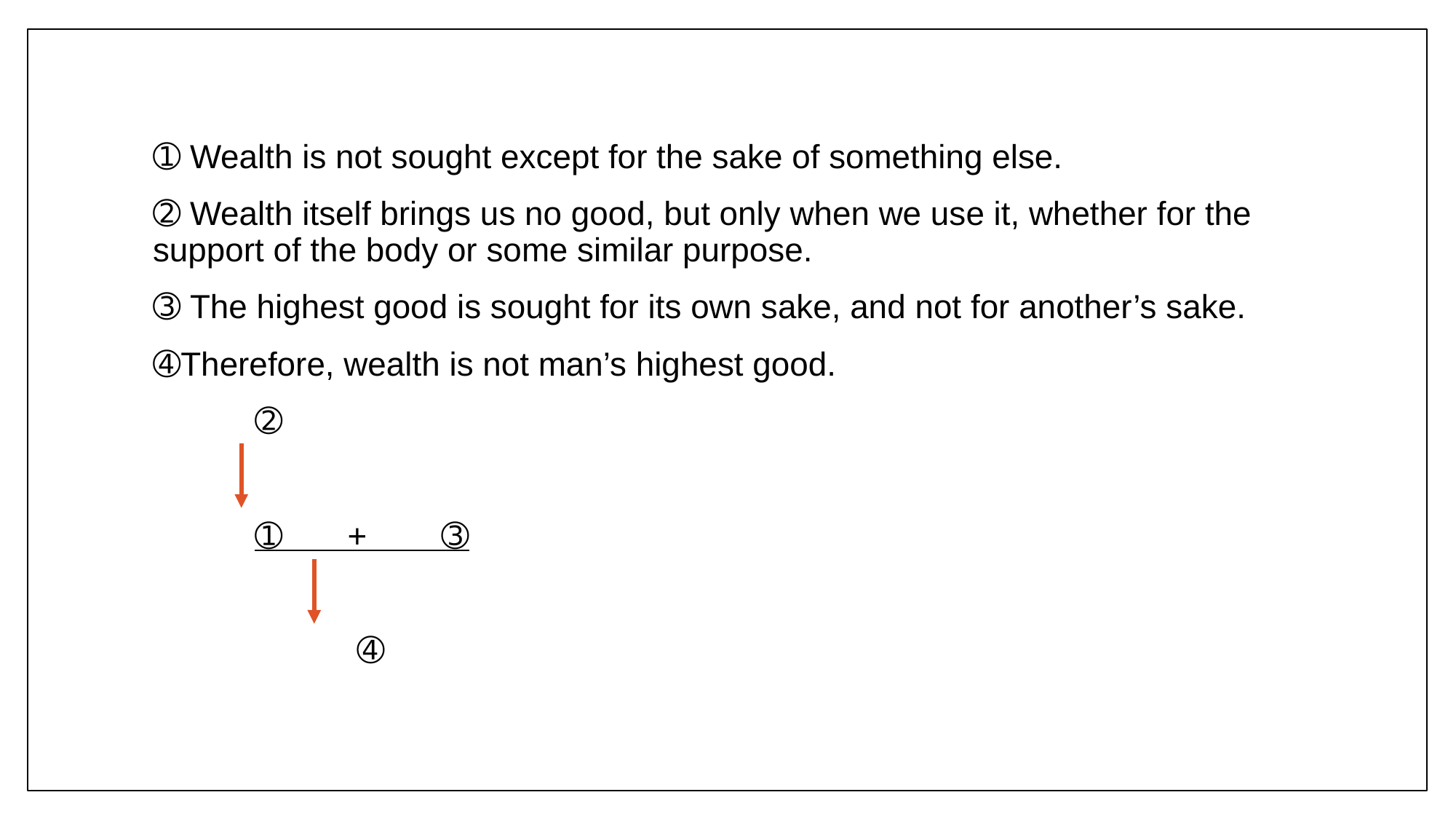

➀ Wealth is not sought except for the sake of something else.
➁ Wealth itself brings us no good, but only when we use it, whether for the support of the body or some similar purpose.
➂ The highest good is sought for its own sake, and not for another’s sake.
➃Therefore, wealth is not man’s highest good.
           ➁

           ➀       +        ➂

                      ➃